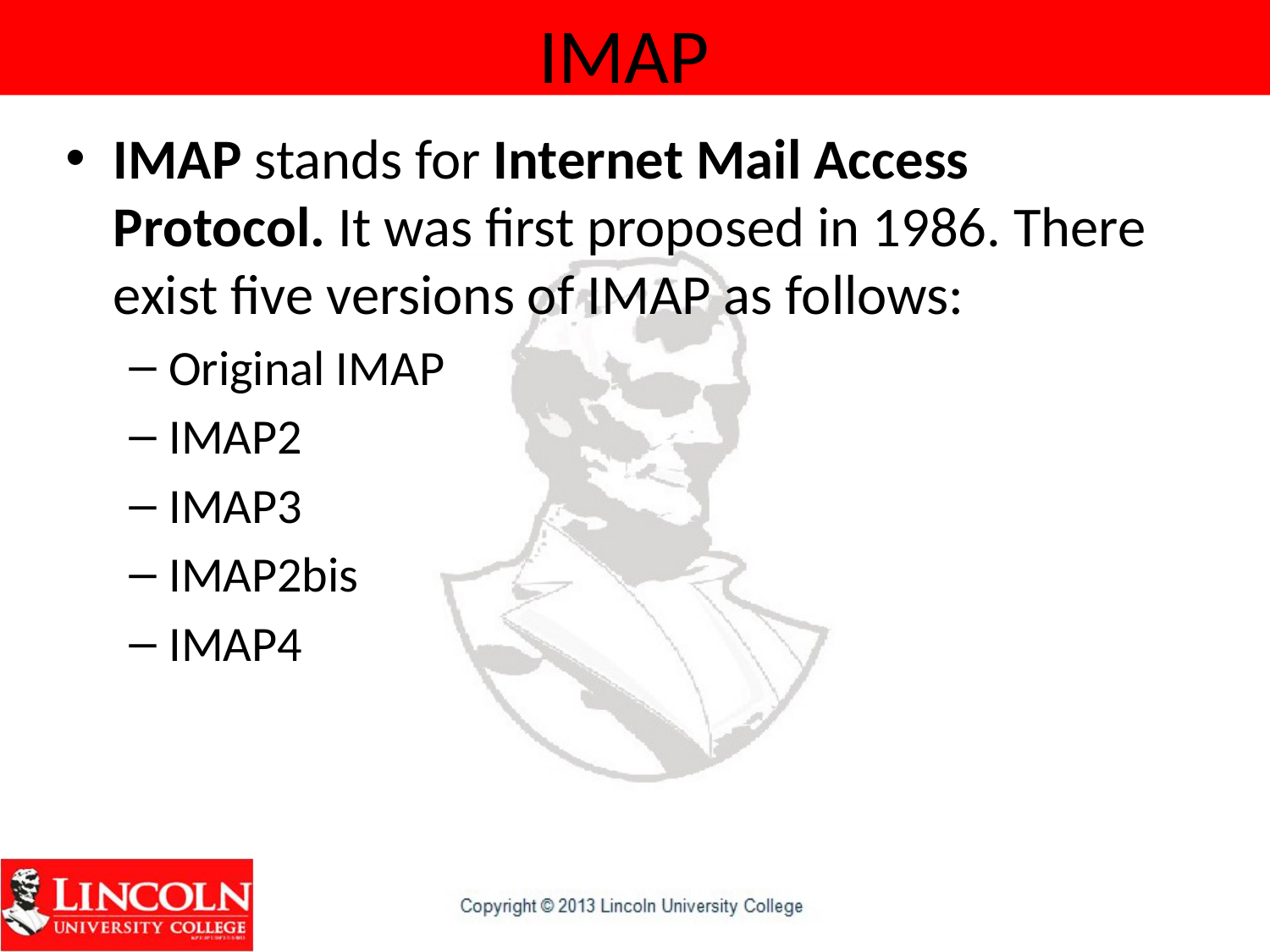

# IMAP
IMAP stands for Internet Mail Access Protocol. It was first proposed in 1986. There exist five versions of IMAP as follows:
Original IMAP
IMAP2
IMAP3
IMAP2bis
IMAP4